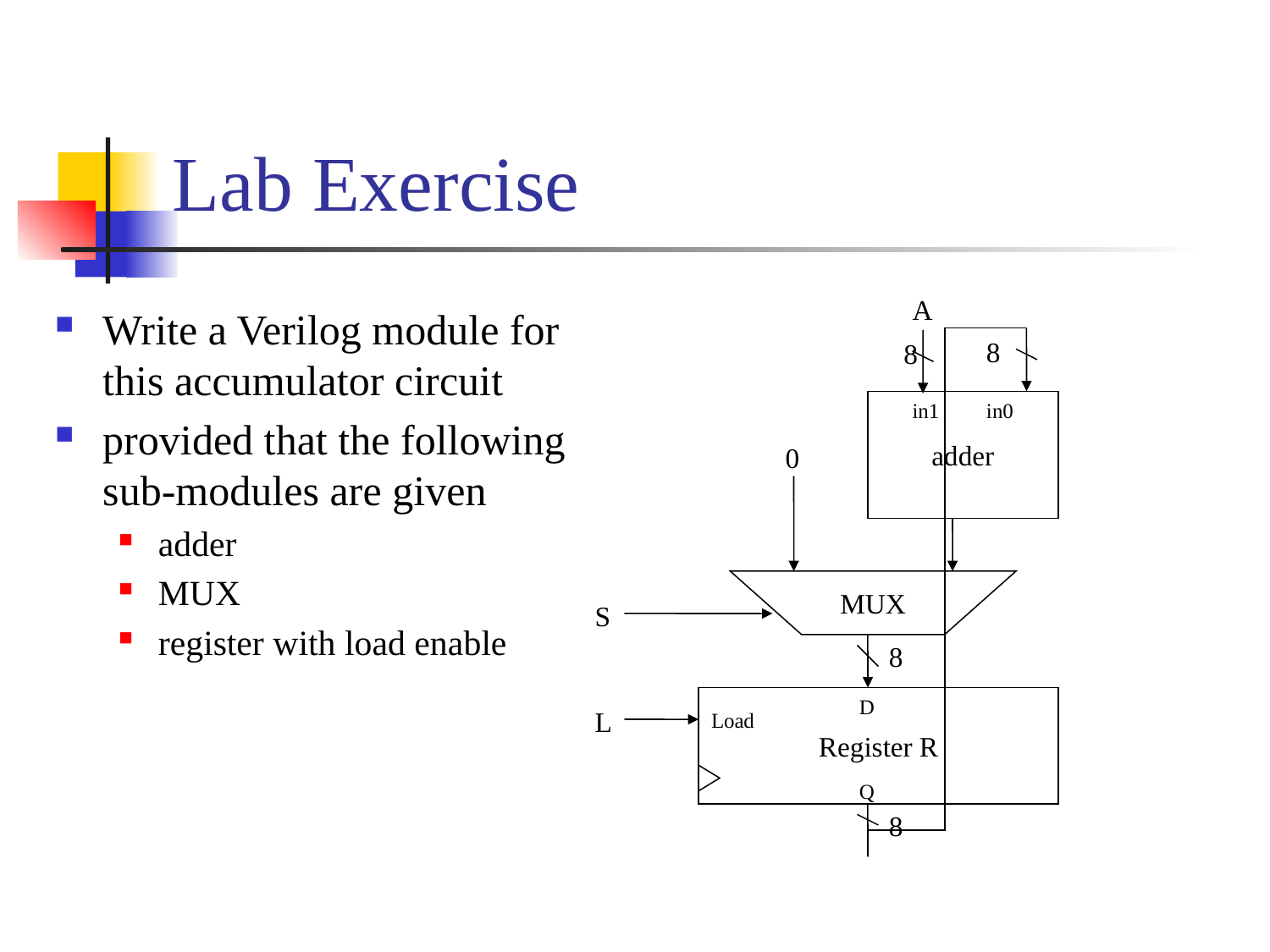

# Lab Exercise
A
8

8

adder
in1
in0
0

MUX
S

8

Register R
Load

D
L

Q
8

Write a Verilog module for this accumulator circuit
provided that the following sub-modules are given
adder
MUX
register with load enable